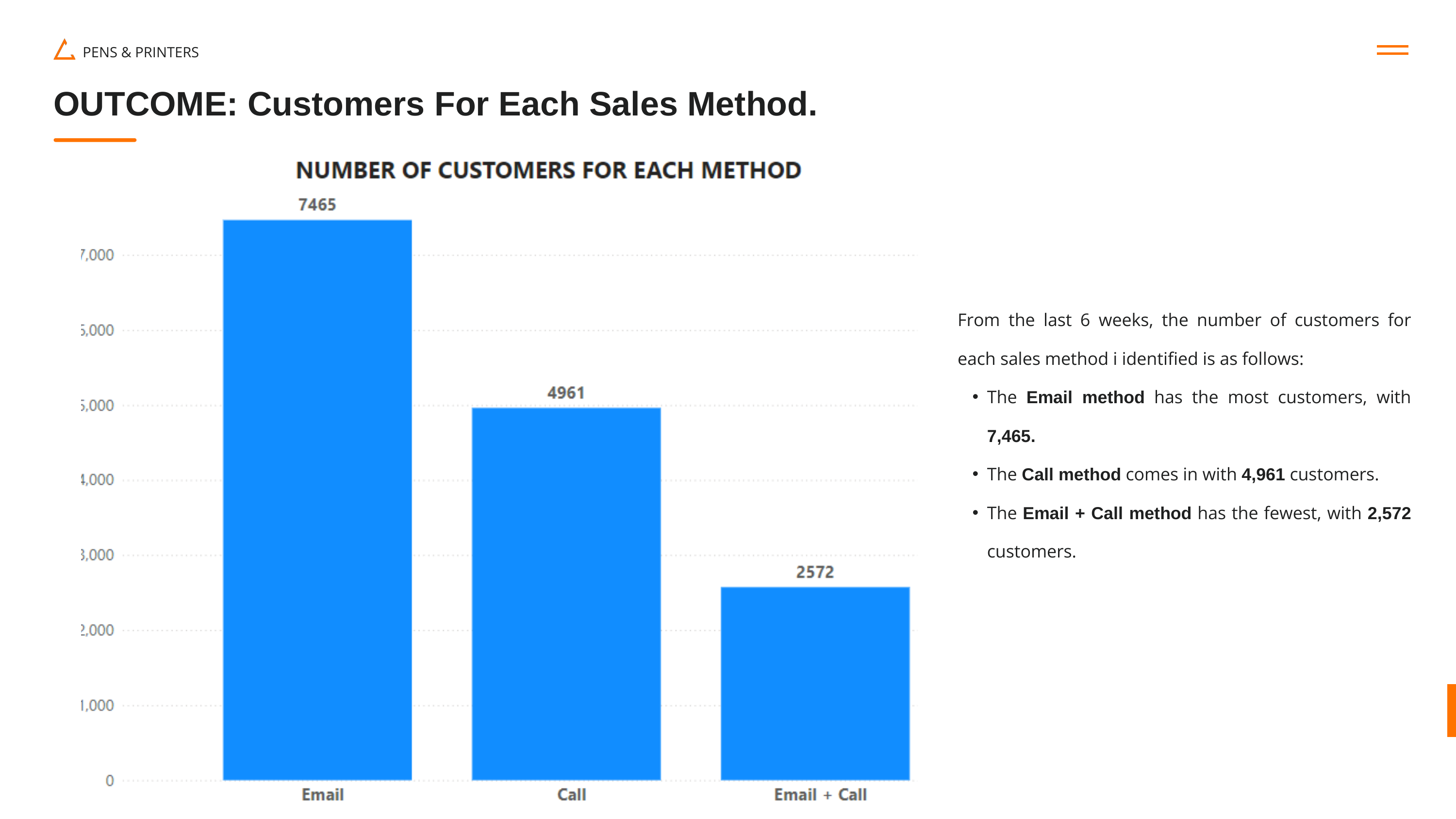

PENS & PRINTERS

OUTCOME: Customers For Each Sales Method.

From the last 6 weeks, the number of customers for each sales method i identified is as follows:
The Email method has the most customers, with 7,465.
The Call method comes in with 4,961 customers.
The Email + Call method has the fewest, with 2,572 customers.